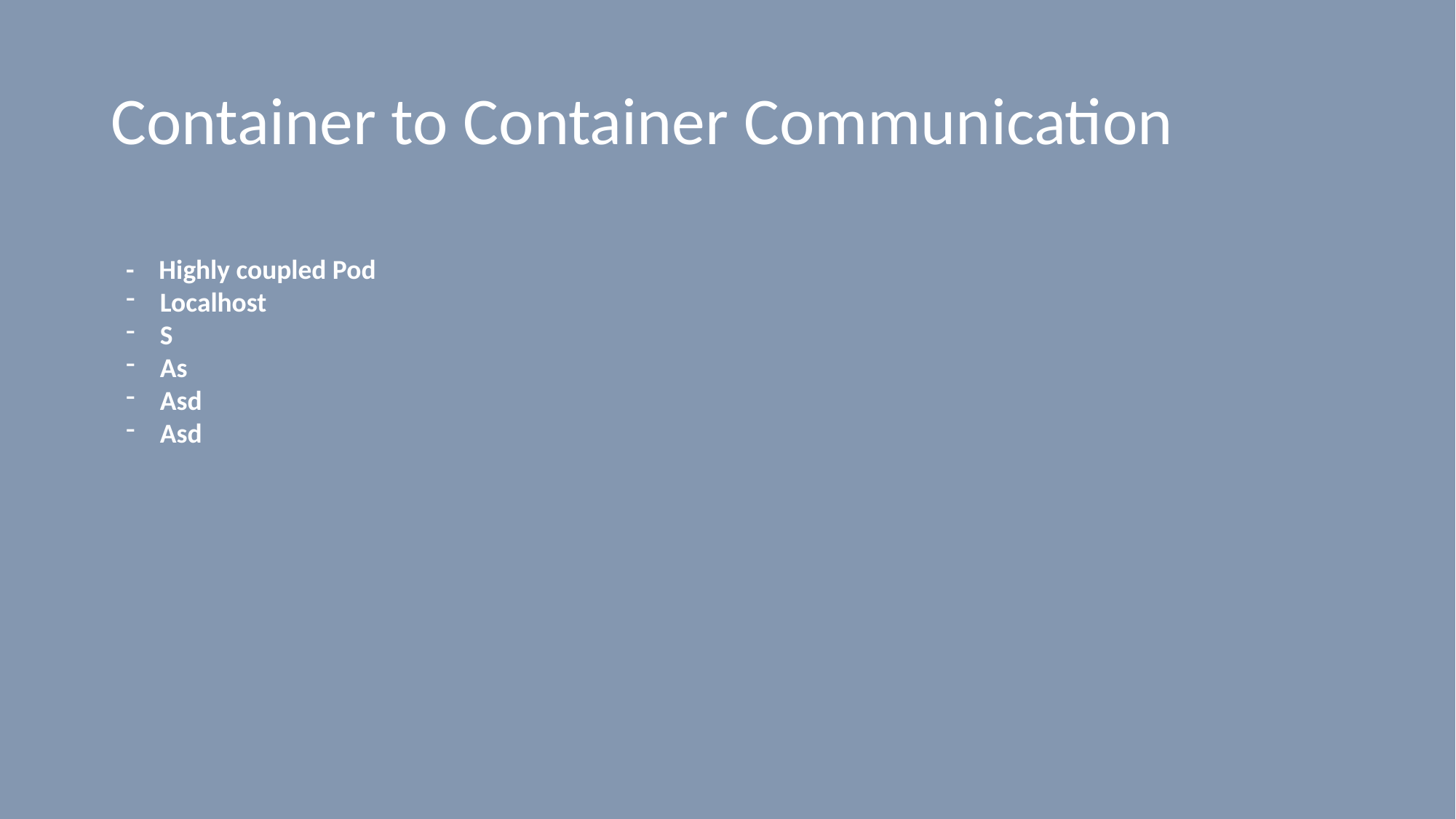

# Container to Container Communication

-    Highly coupled Pod
Localhost
S
As
Asd
Asd